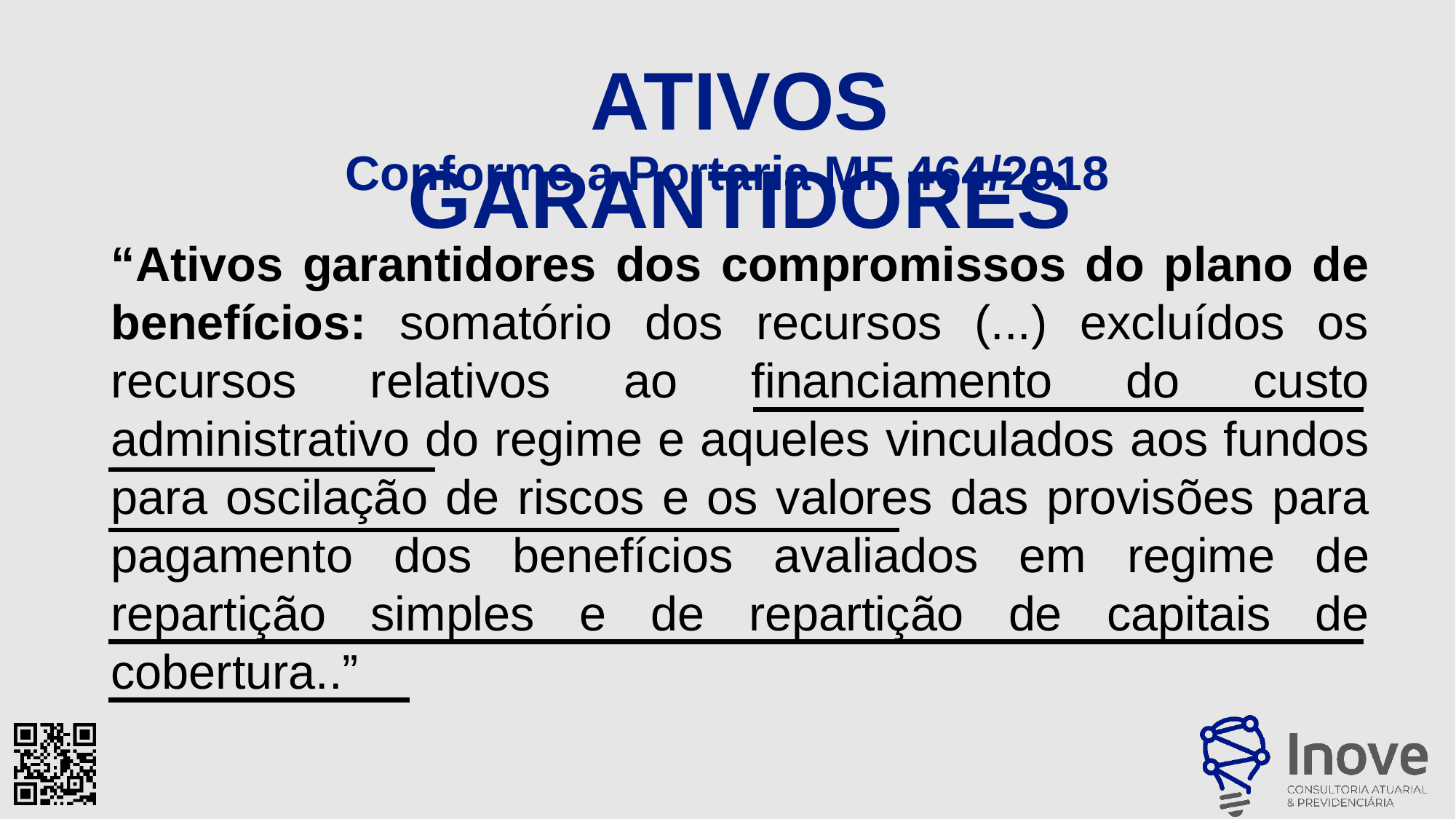

ATIVOS GARANTIDORES
Conforme a Portaria MF 464/2018
“Ativos garantidores dos compromissos do plano de benefícios: somatório dos recursos (...) excluídos os recursos relativos ao financiamento do custo administrativo do regime e aqueles vinculados aos fundos para oscilação de riscos e os valores das provisões para pagamento dos benefícios avaliados em regime de repartição simples e de repartição de capitais de cobertura..”